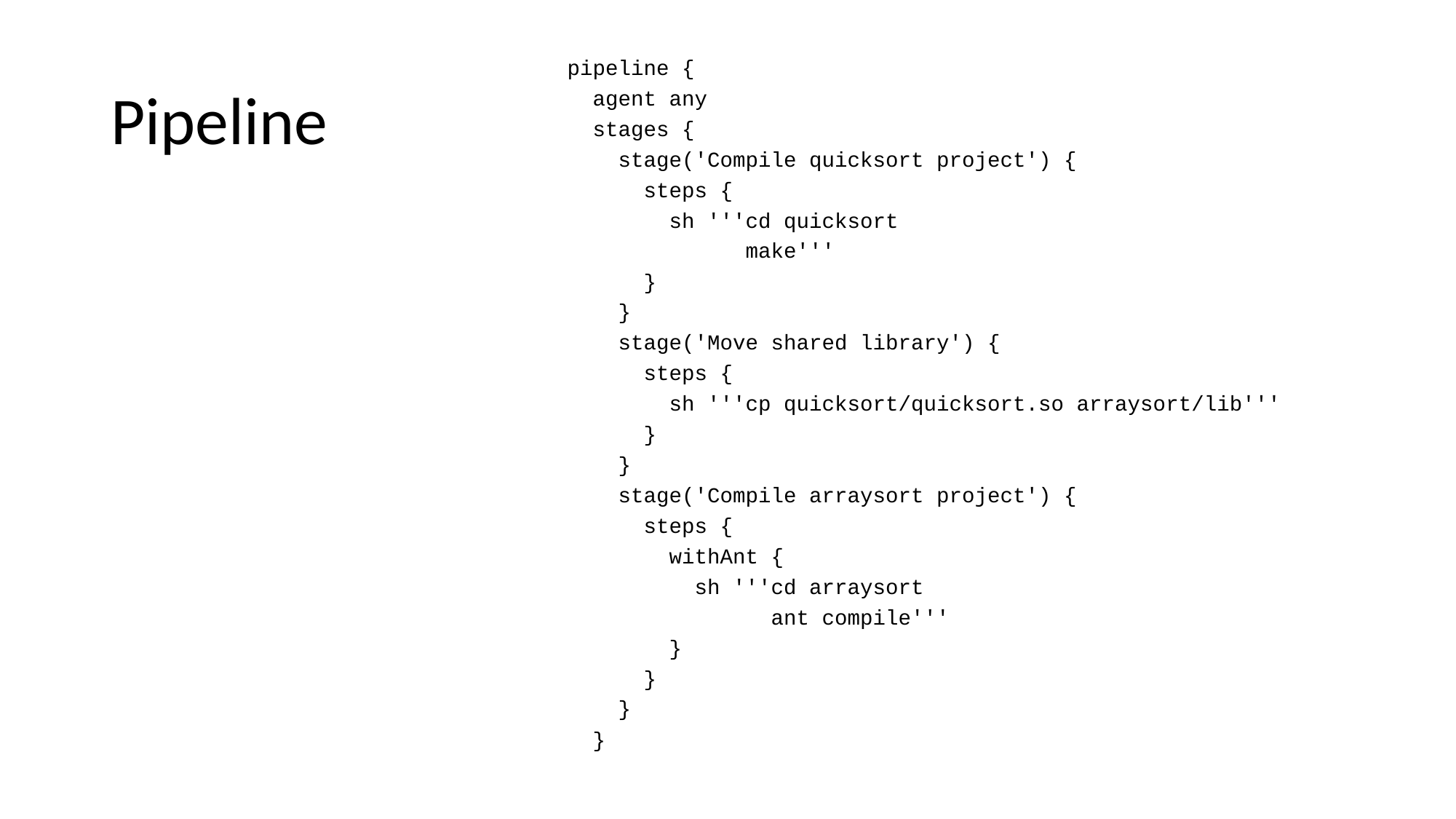

# Pipeline
pipeline {
  agent any
  stages {
    stage('Compile quicksort project') {
      steps {
        sh '''cd quicksort
              make'''
      }
    }
    stage('Move shared library') {
      steps {
        sh '''cp quicksort/quicksort.so arraysort/lib'''
      }
    }
    stage('Compile arraysort project') {
      steps {
        withAnt {
          sh '''cd arraysort
                ant compile'''
        }
      }
    }
  }